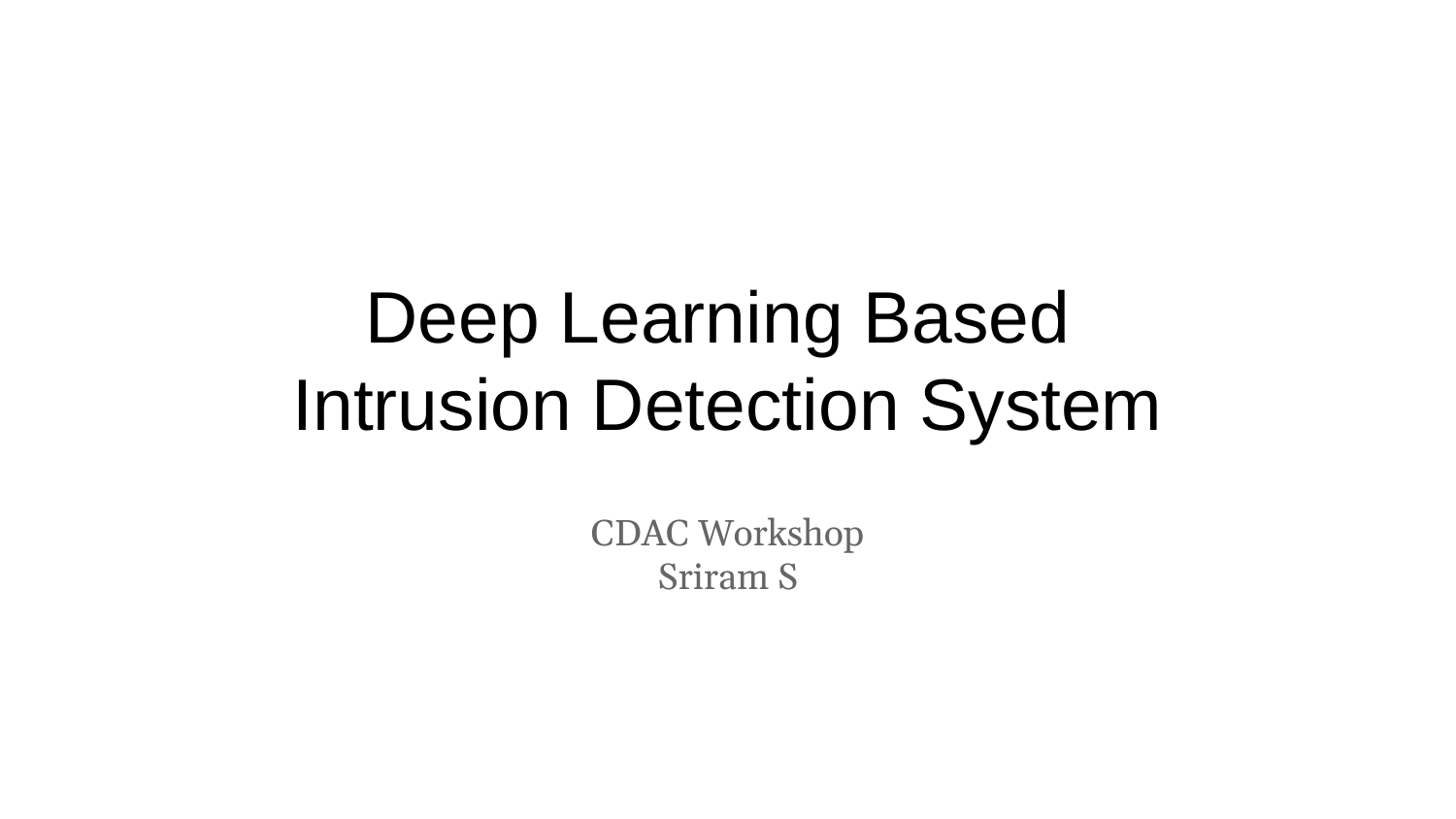

Deep Learning Based
Intrusion Detection System
CDAC Workshop
Sriram S